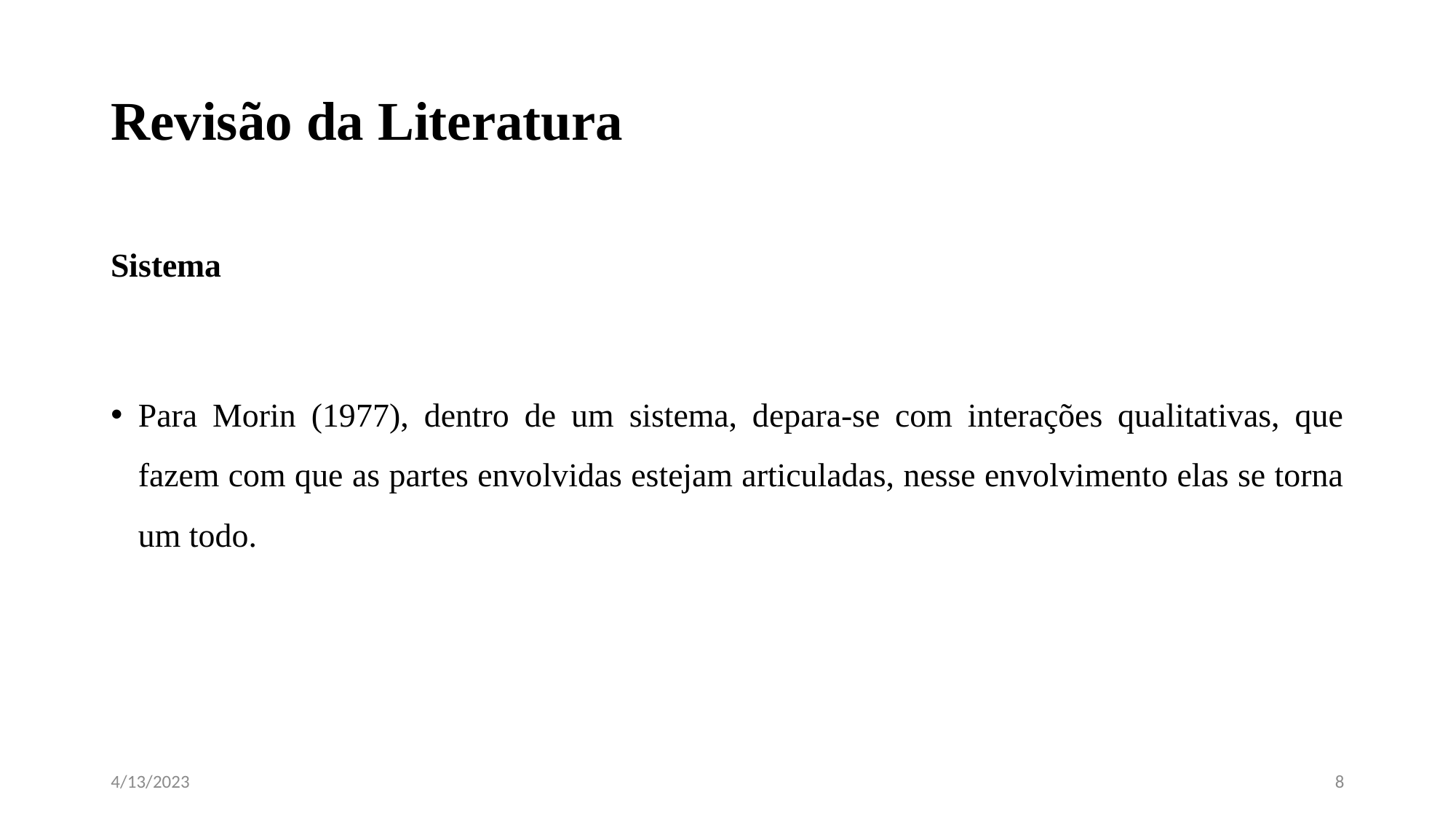

# Revisão da Literatura
Sistema

Para Morin (1977), dentro de um sistema, depara-se com interações qualitativas, que fazem com que as partes envolvidas estejam articuladas, nesse envolvimento elas se torna um todo.

4/13/2023
8